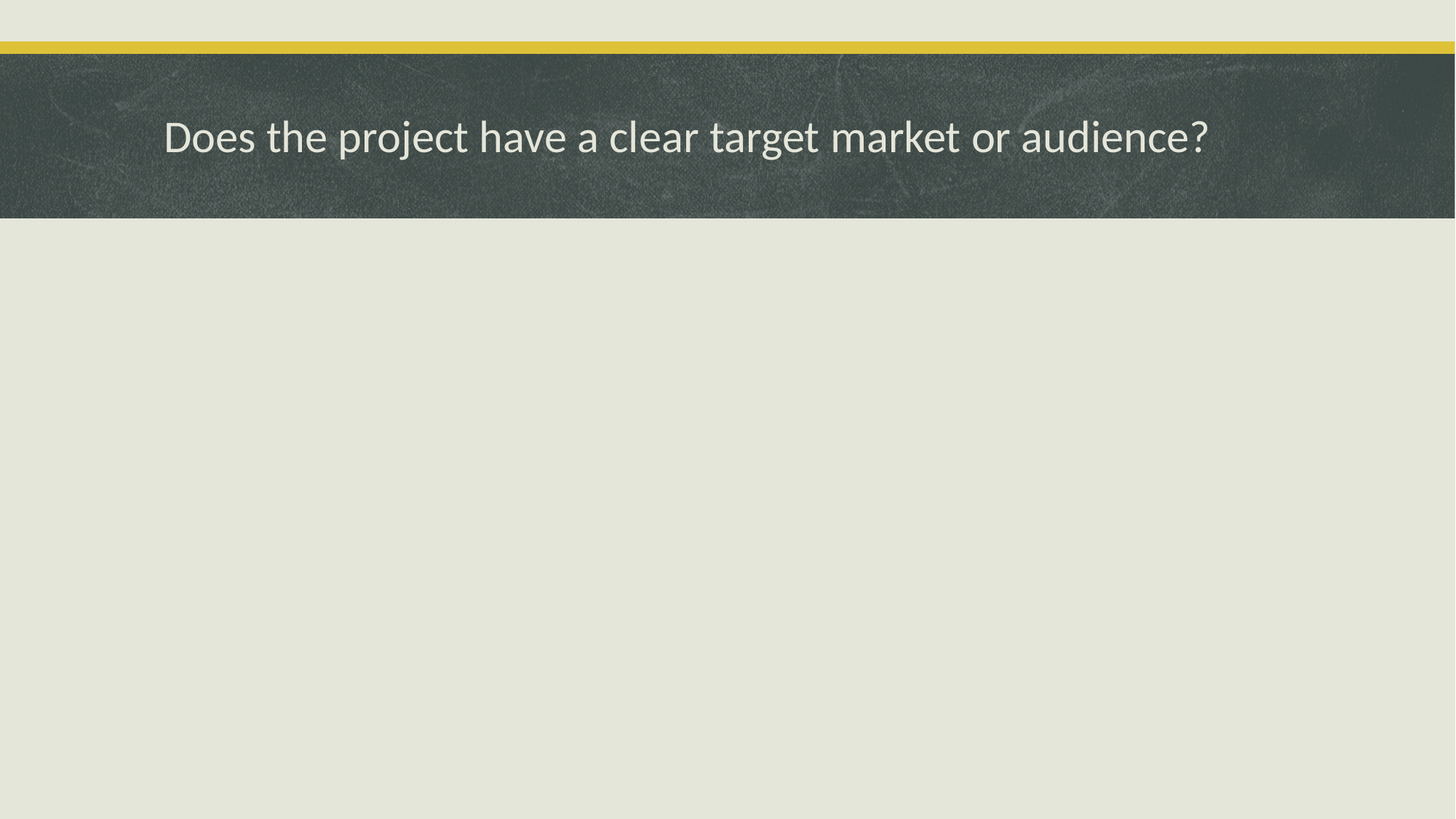

# Does the project have a clear target market or audience?